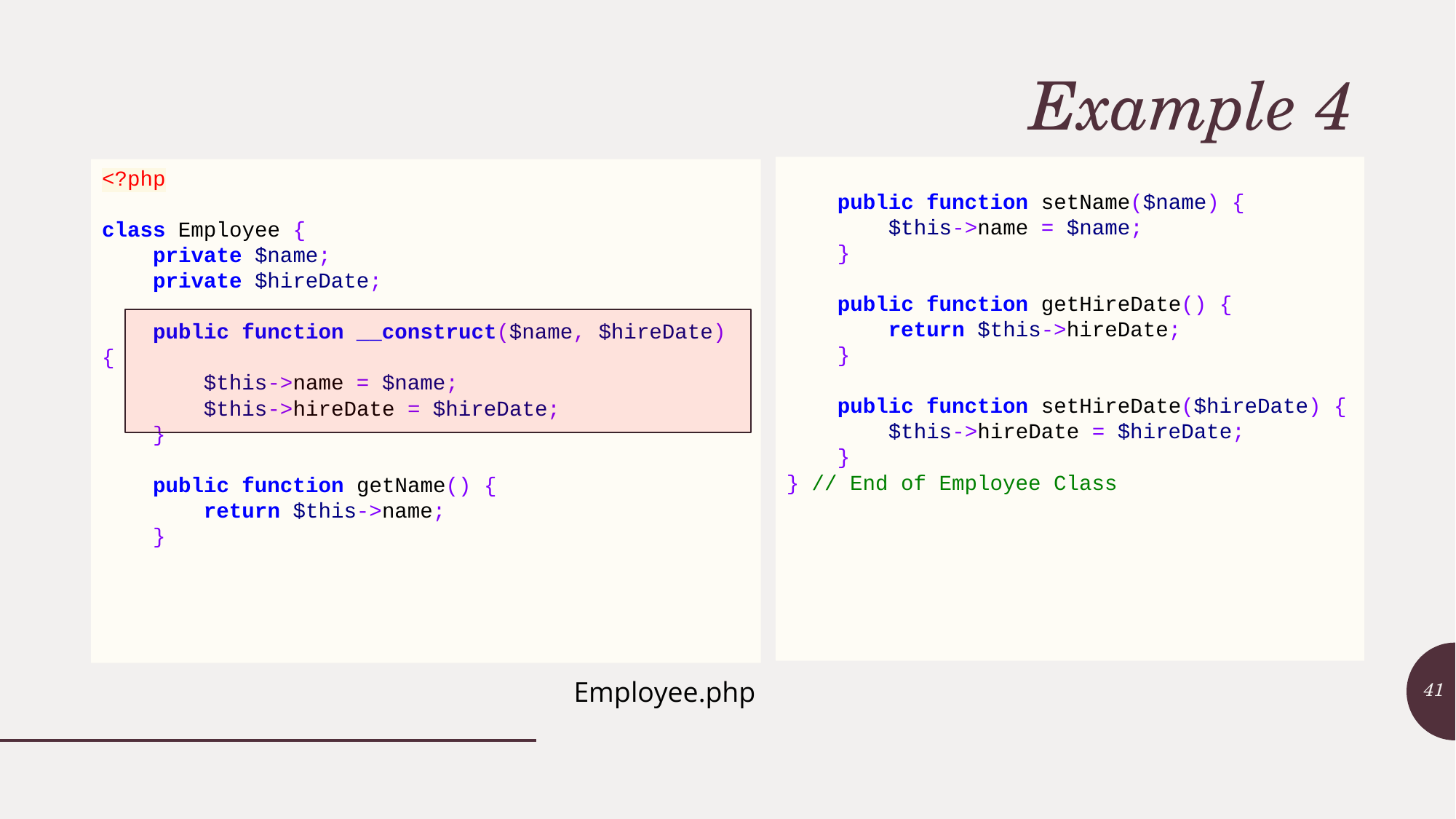

# Example 4

    public function setName($name) {
        $this->name = $name;
    }

    public function getHireDate() {
        return $this->hireDate;
    }

    public function setHireDate($hireDate) {
        $this->hireDate = $hireDate;
    }
} // End of Employee Class
<?php

class Employee {
    private $name;
    private $hireDate;

    public function __construct($name, $hireDate) {
        $this->name = $name;
        $this->hireDate = $hireDate;
    }

    public function getName() {
        return $this->name;
    }

Employee.php
41